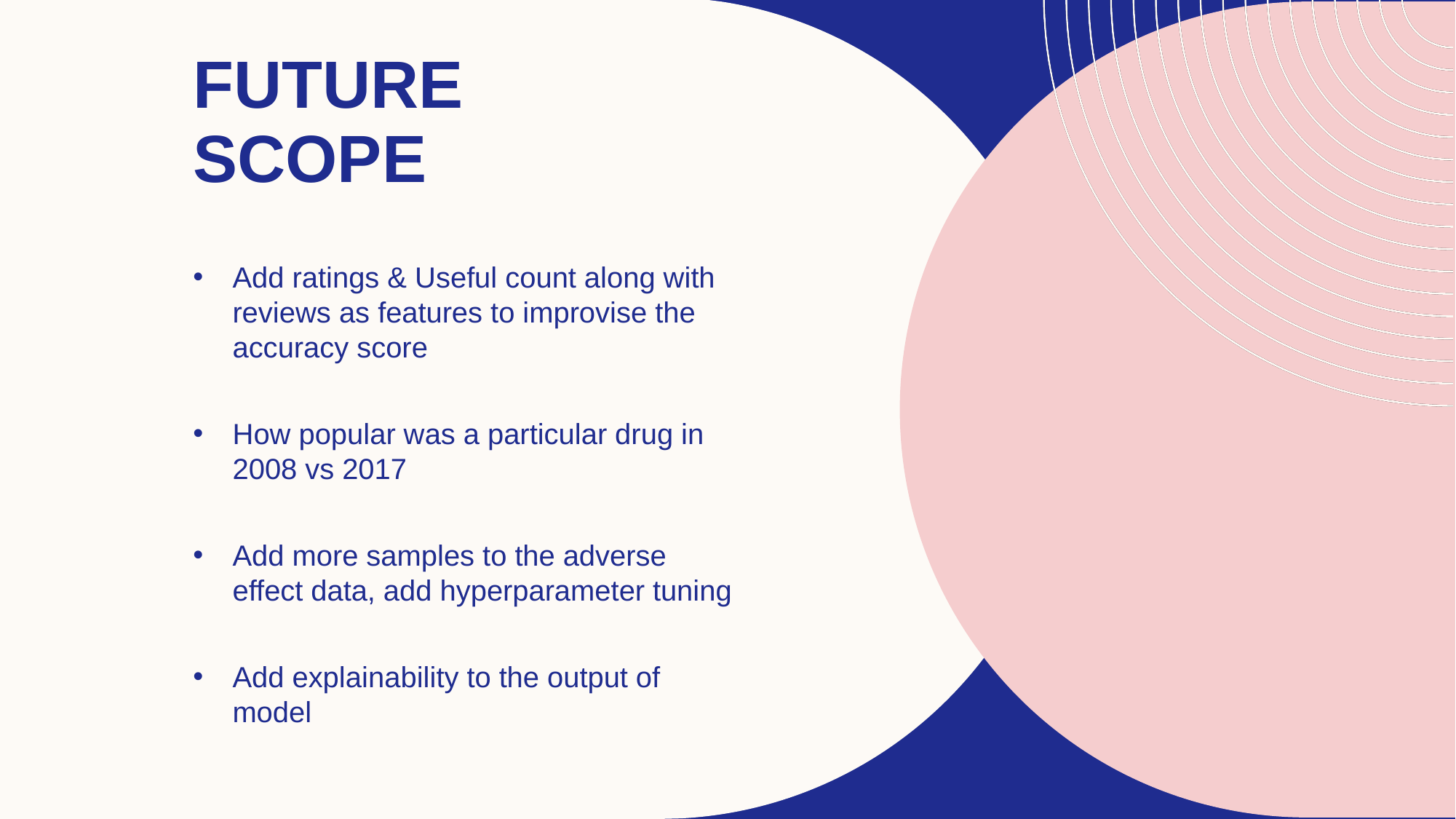

# FUTURE SCOPE
Add ratings & Useful count along with reviews as features to improvise the accuracy score

How popular was a particular drug in 2008 vs 2017

Add more samples to the adverse effect data, add hyperparameter tuning

Add explainability to the output of model